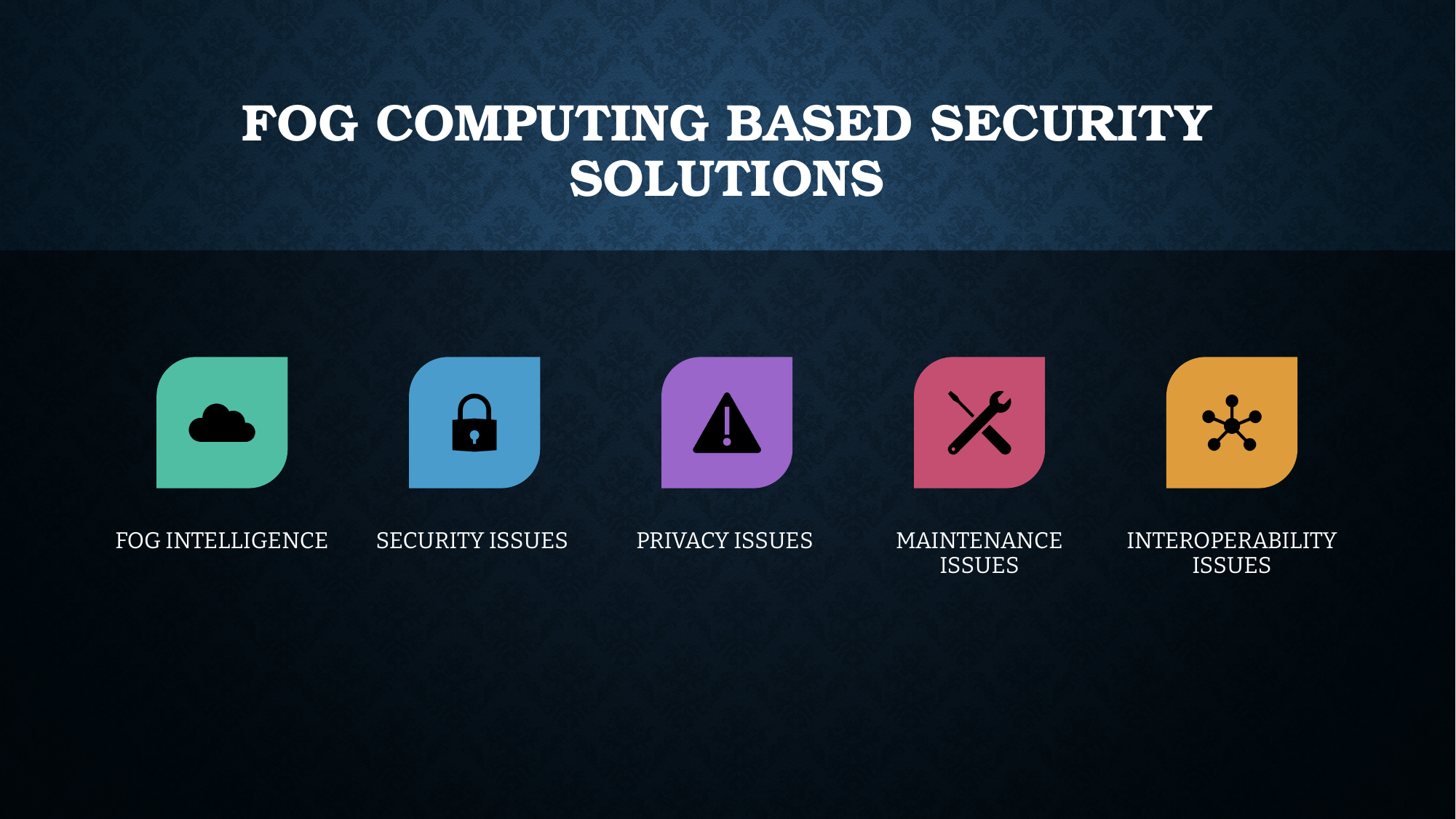

# Fog Computing Based Security Solutions

Fog Intelligence
Security issues
Privacy issues
Maintenance issues
Interoperability issues